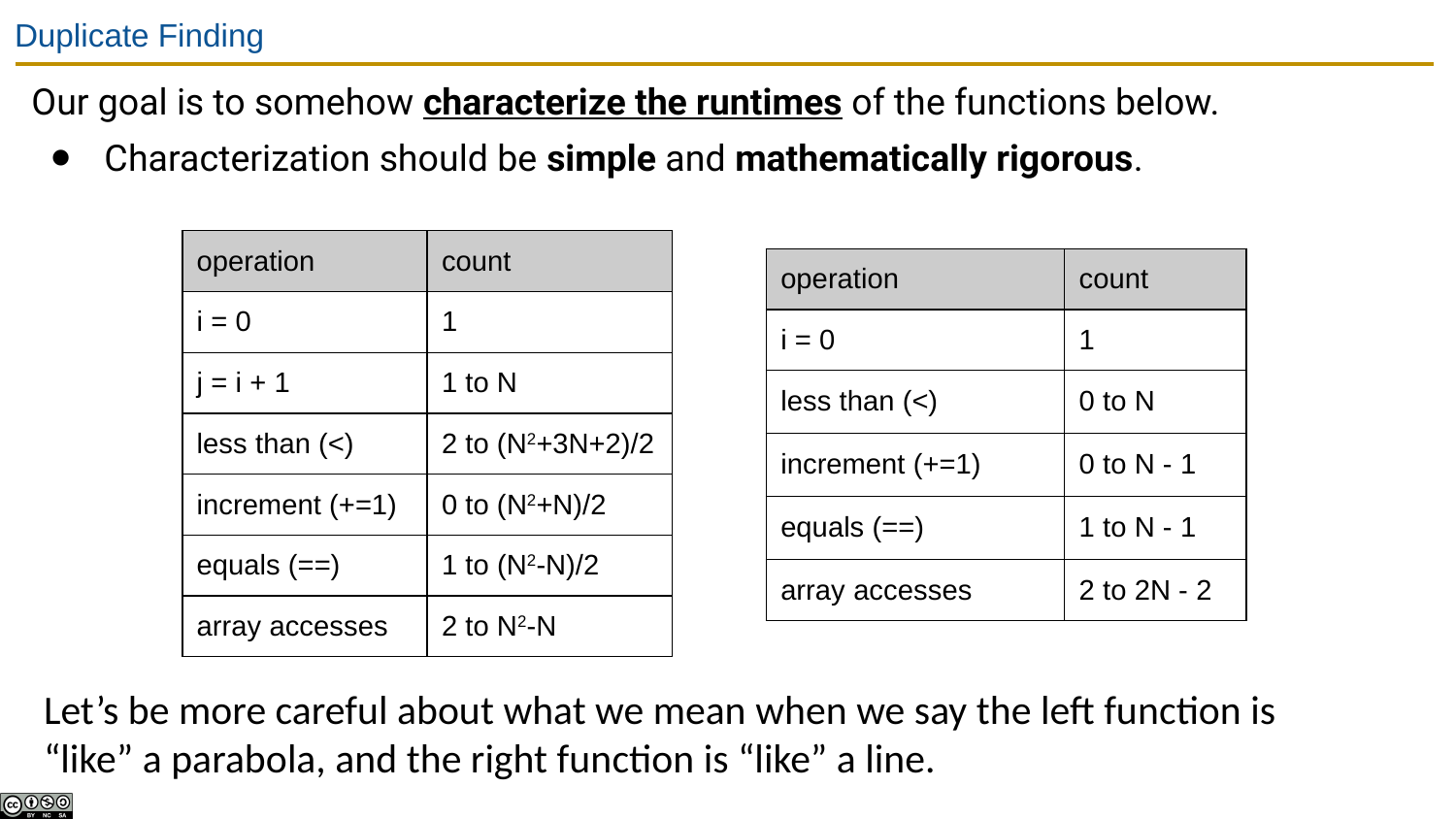

# Duplicate Finding
Our goal is to somehow characterize the runtimes of the functions below.
Characterization should be simple and mathematically rigorous.
| operation | count |
| --- | --- |
| i = 0 | 1 |
| j = i + 1 | 1 to N |
| less than (<) | 2 to (N2+3N+2)/2 |
| increment (+=1) | 0 to (N2+N)/2 |
| equals (==) | 1 to (N2-N)/2 |
| array accesses | 2 to N2-N |
| operation | count |
| --- | --- |
| i = 0 | 1 |
| less than (<) | 0 to N |
| increment (+=1) | 0 to N - 1 |
| equals (==) | 1 to N - 1 |
| array accesses | 2 to 2N - 2 |
Let’s be more careful about what we mean when we say the left function is “like” a parabola, and the right function is “like” a line.